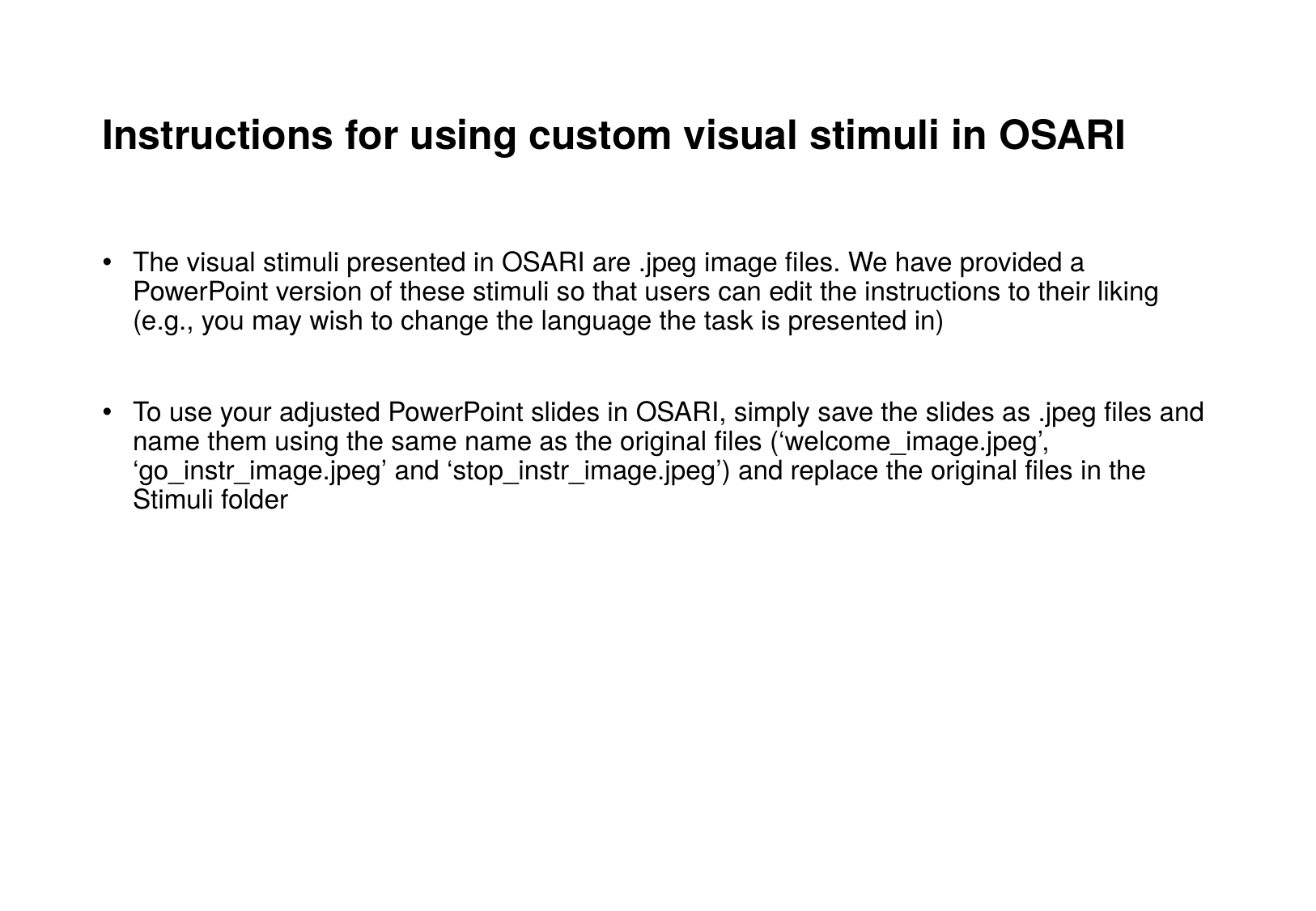

# Instructions for using custom visual stimuli in OSARI
The visual stimuli presented in OSARI are .jpeg image files. We have provided a PowerPoint version of these stimuli so that users can edit the instructions to their liking (e.g., you may wish to change the language the task is presented in)

To use your adjusted PowerPoint slides in OSARI, simply save the slides as .jpeg files and name them using the same name as the original files (‘welcome_image.jpeg’, ‘go_instr_image.jpeg’ and ‘stop_instr_image.jpeg’) and replace the original files in the Stimuli folder